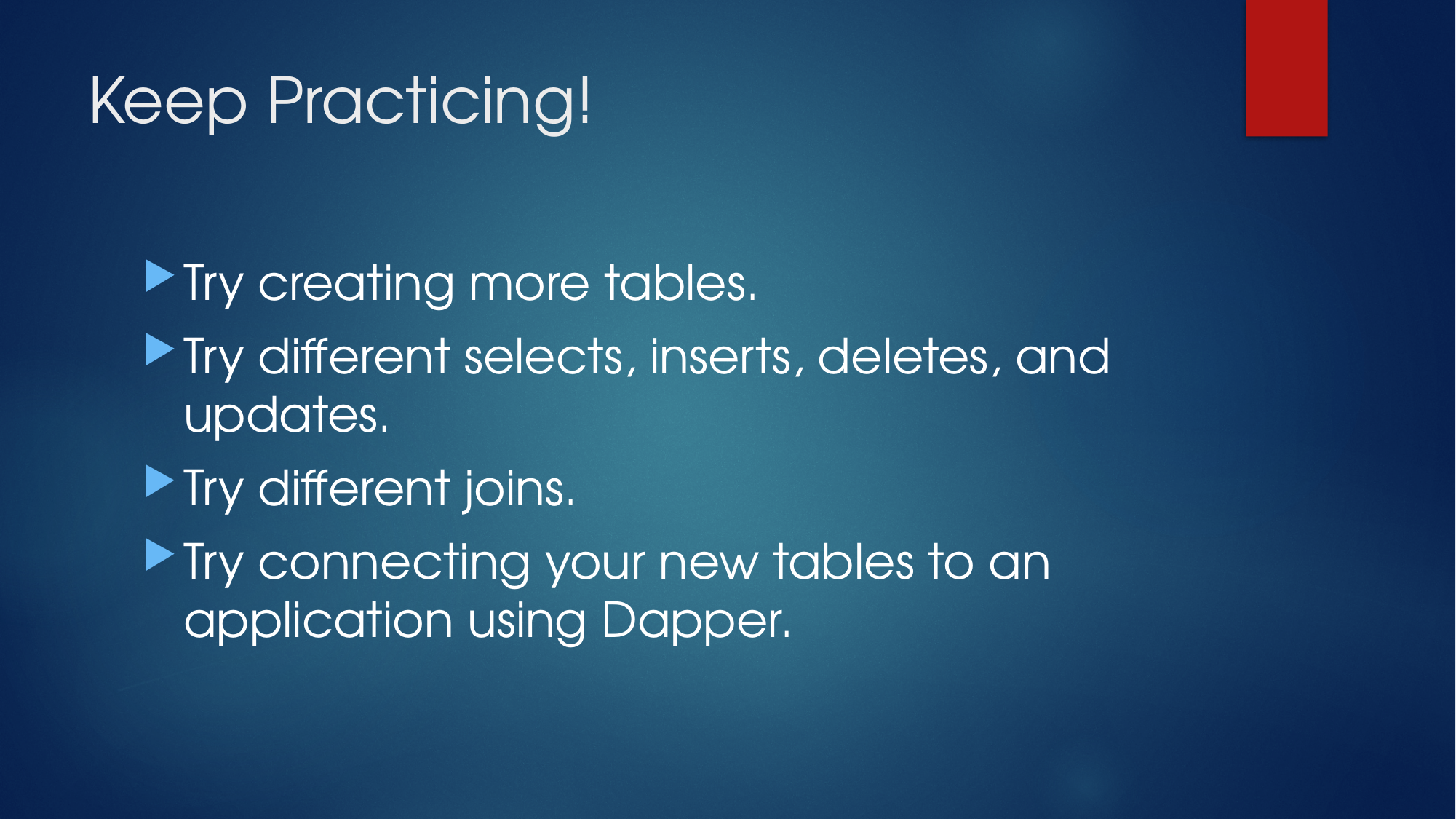

# Keep Practicing!
Try creating more tables.
Try different selects, inserts, deletes, and updates.
Try different joins.
Try connecting your new tables to an application using Dapper.